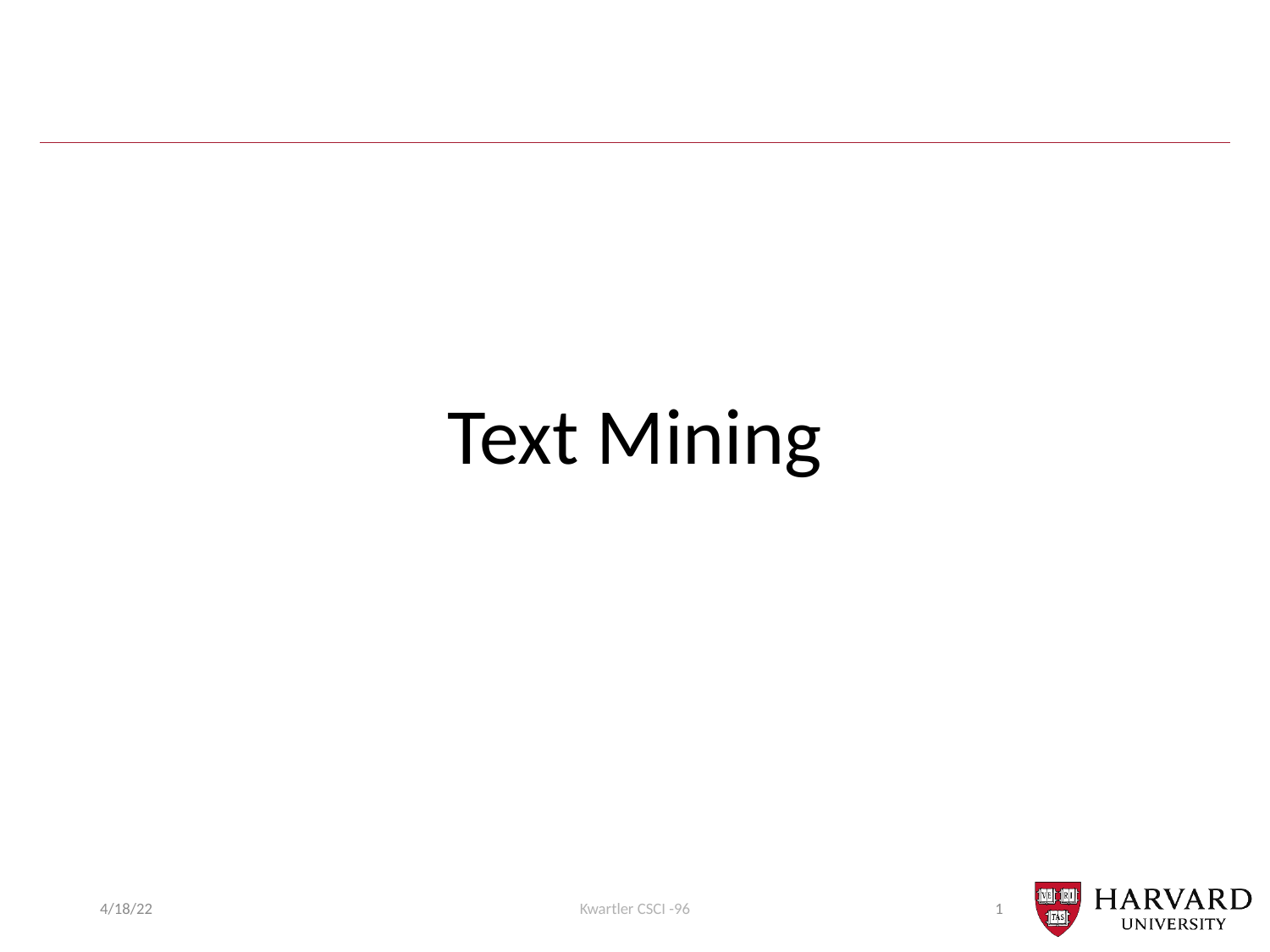

# Text Mining
4/18/22
Kwartler CSCI -96
1